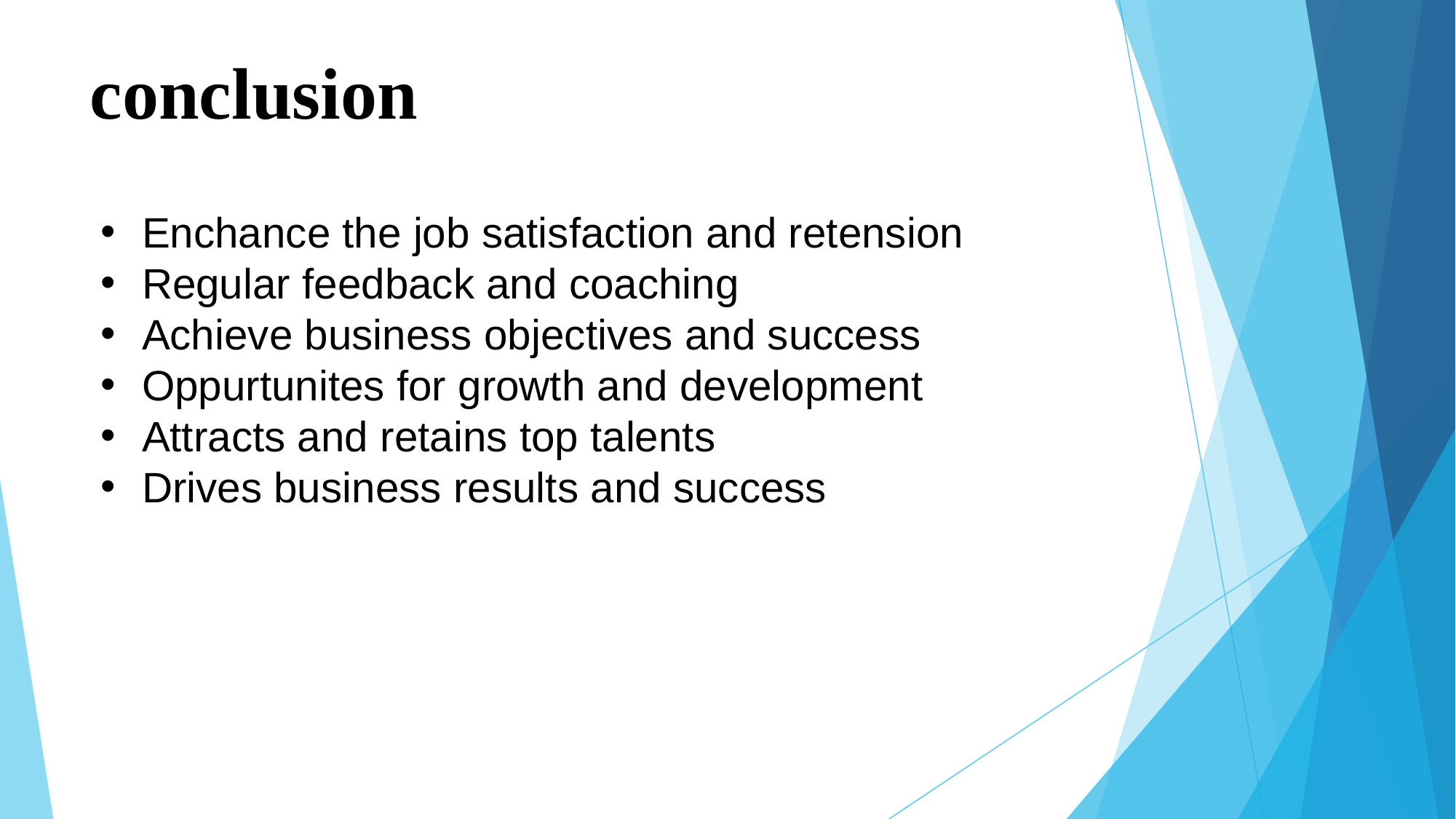

# conclusion
Enchance the job satisfaction and retension
Regular feedback and coaching
Achieve business objectives and success
Oppurtunites for growth and development
Attracts and retains top talents
Drives business results and success